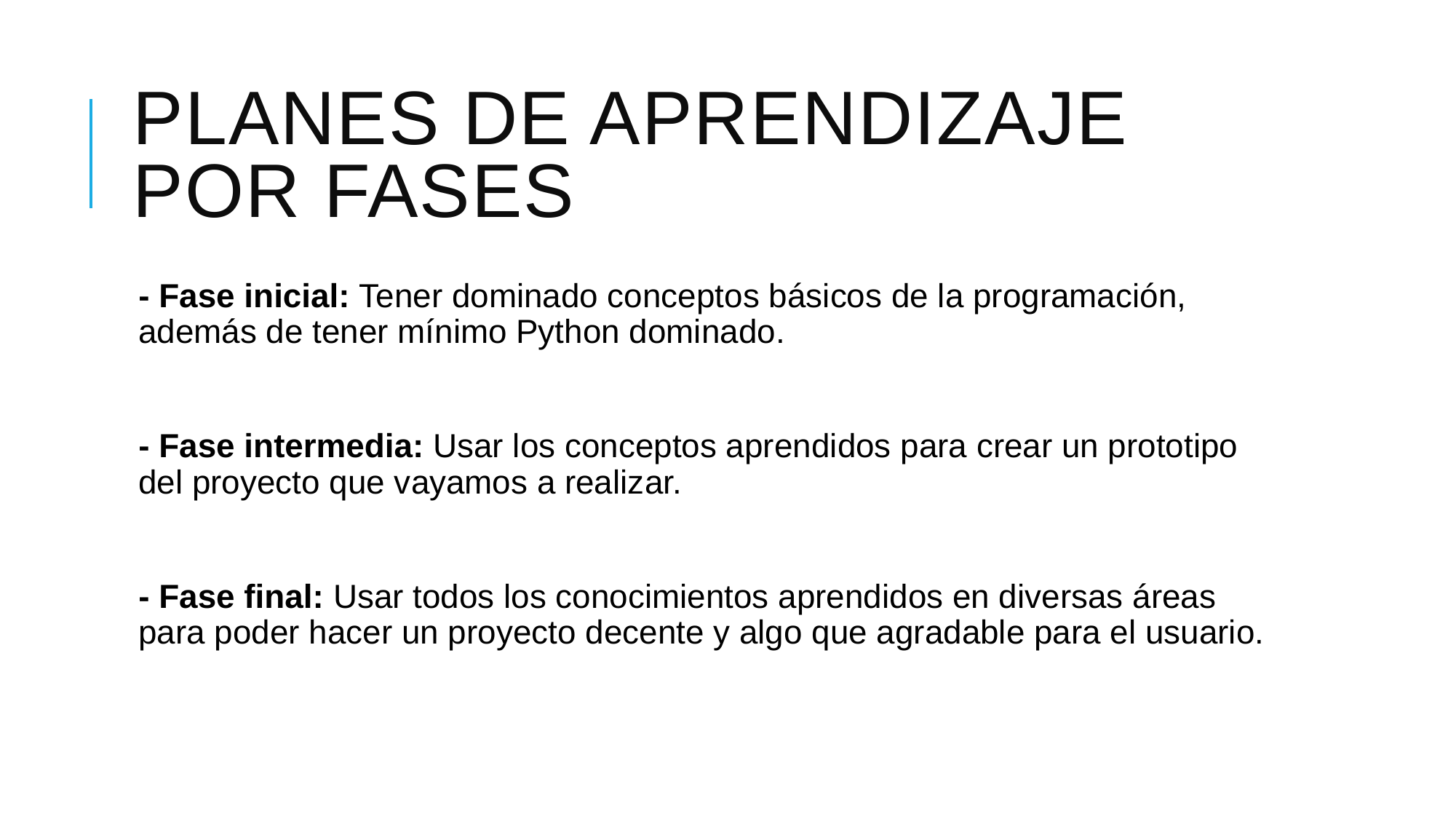

# Planes de aprendizaje por fases
- Fase inicial: Tener dominado conceptos básicos de la programación, además de tener mínimo Python dominado.

- Fase intermedia: Usar los conceptos aprendidos para crear un prototipo del proyecto que vayamos a realizar.

- Fase final: Usar todos los conocimientos aprendidos en diversas áreas para poder hacer un proyecto decente y algo que agradable para el usuario.